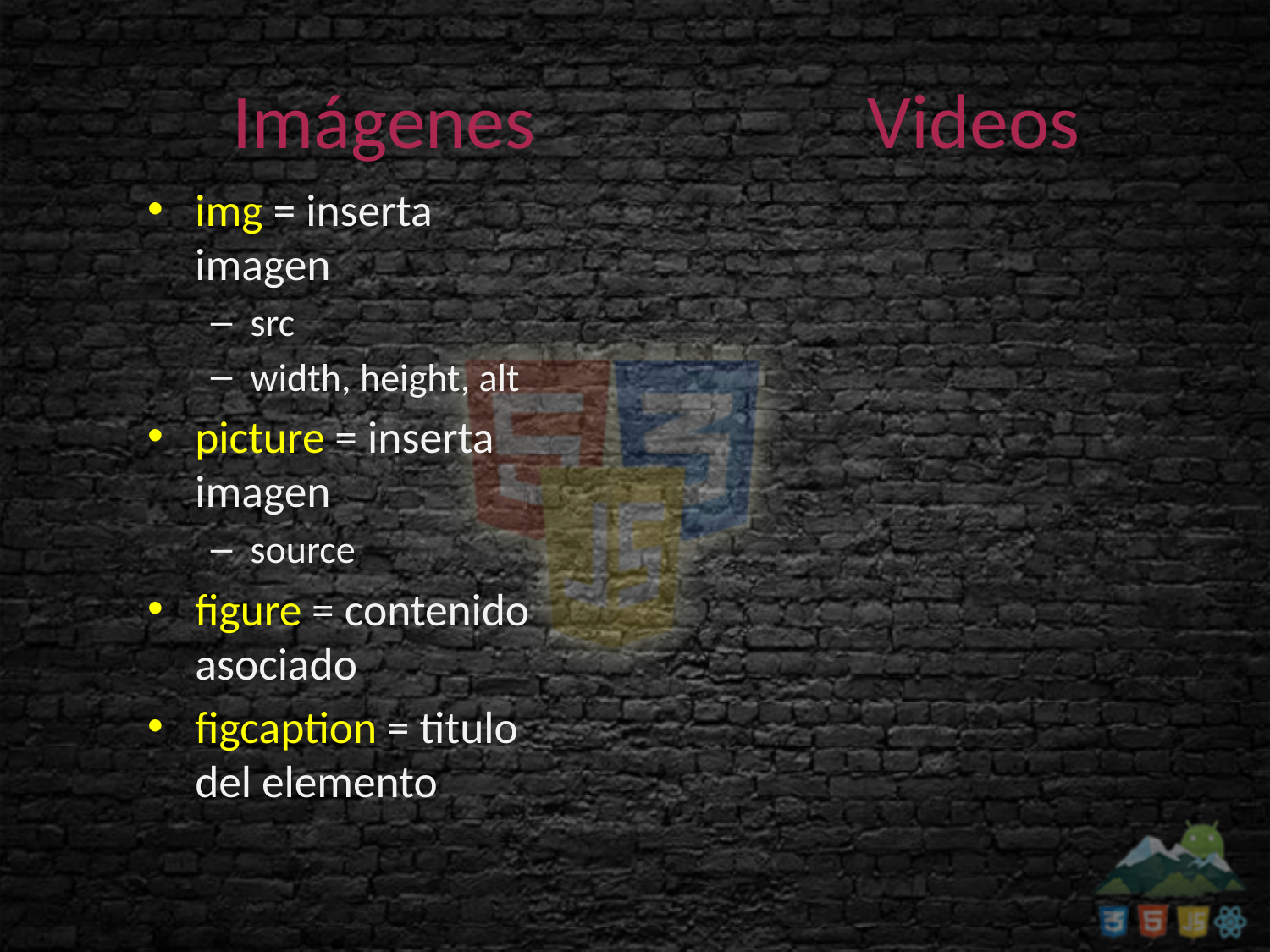

# Imágenes			Videos
img = inserta imagen
src
width, height, alt
picture = inserta imagen
source
figure = contenido asociado
figcaption = titulo del elemento